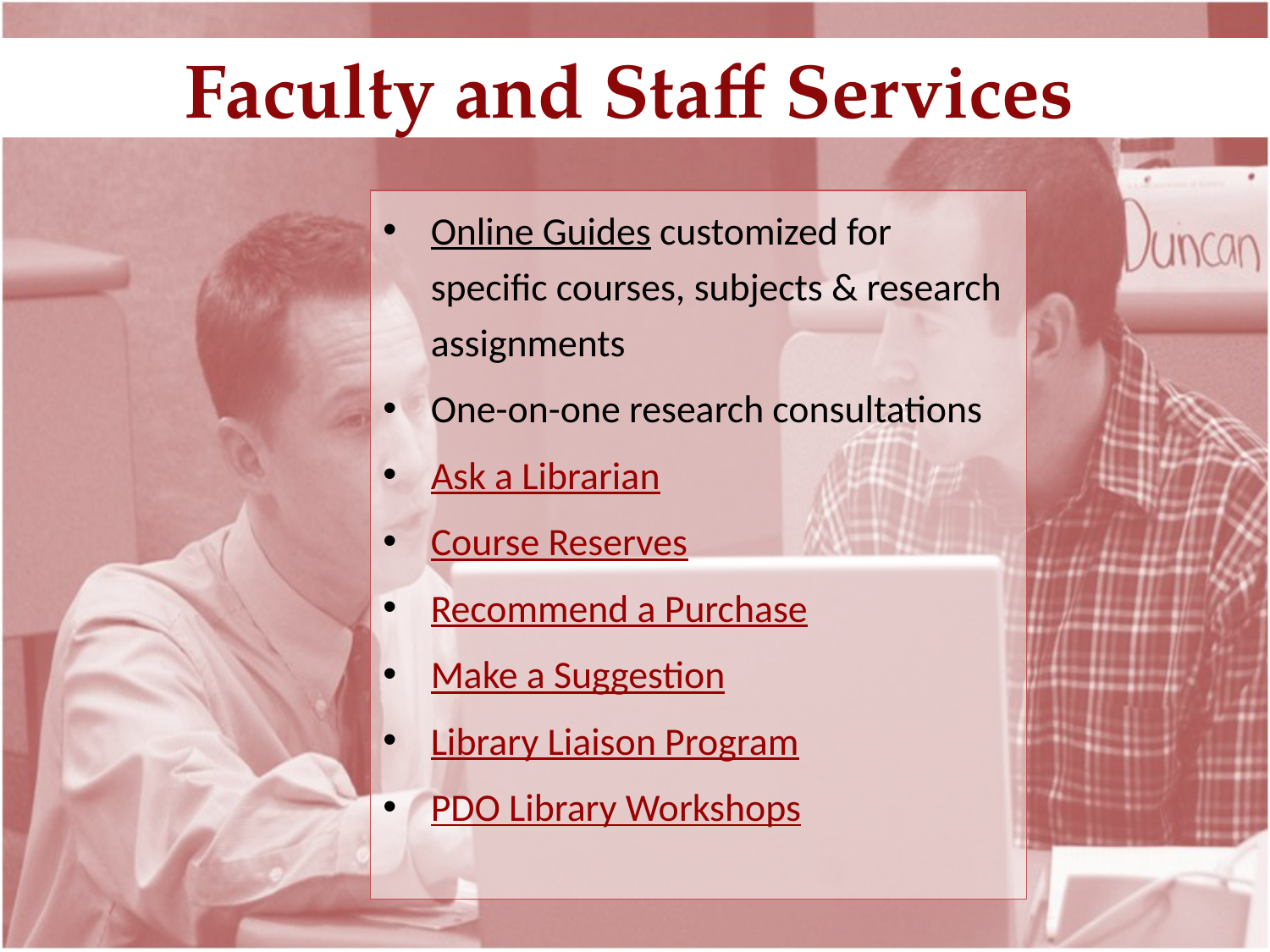

# Faculty and Staff Services
Online Guides customized for specific courses, subjects & research assignments
One-on-one research consultations
Ask a Librarian
Course Reserves
Recommend a Purchase
Make a Suggestion
Library Liaison Program
PDO Library Workshops